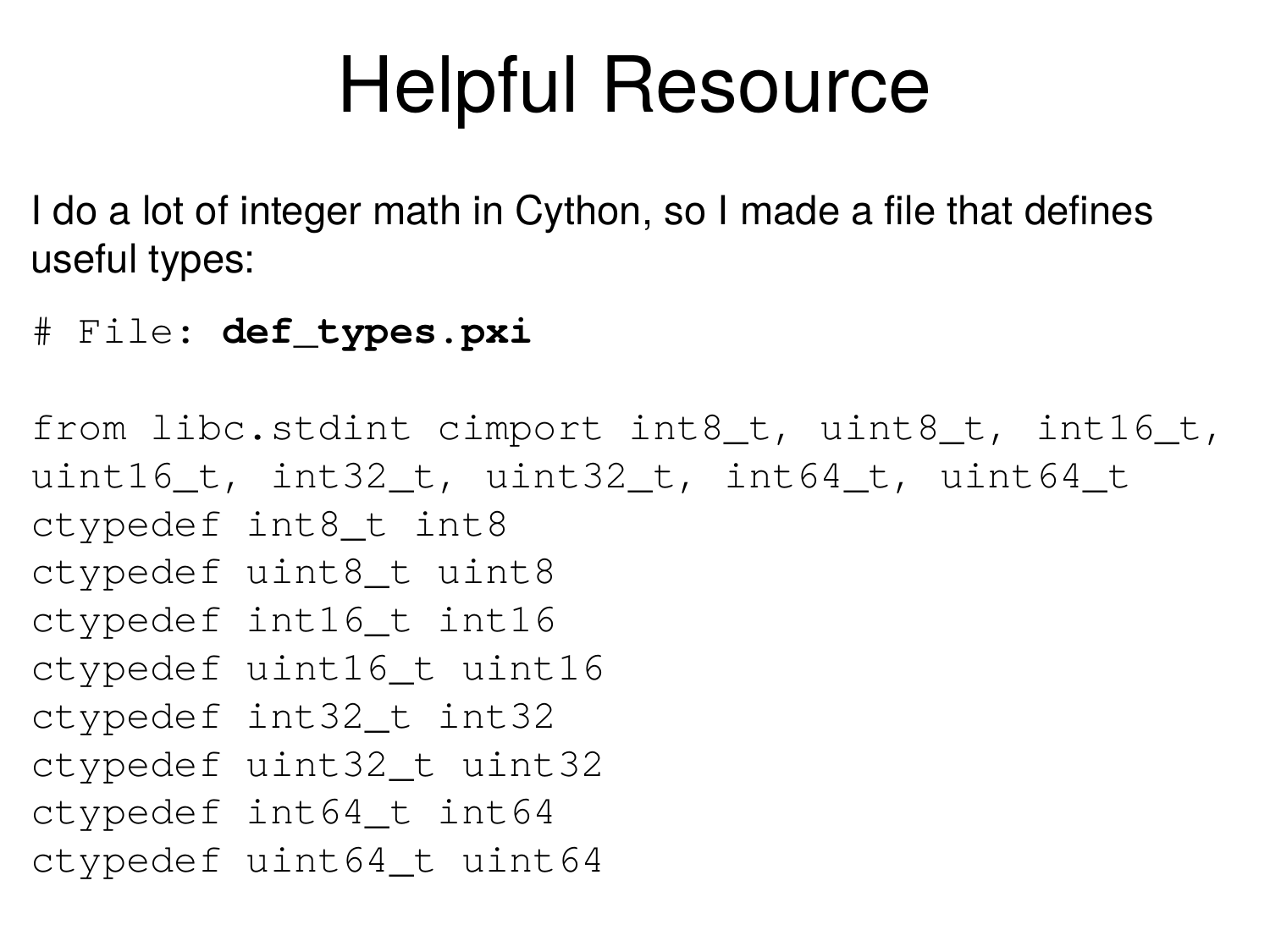

# Helpful Resource
I do a lot of integer math in Cython, so I made a file that defines useful types:
# File: def_types.pxi

from libc.stdint cimport int8_t, uint8_t, int16_t, uint16_t, int32_t, uint32_t, int64_t, uint64_t
ctypedef int8_t int8
ctypedef uint8_t uint8
ctypedef int16_t int16
ctypedef uint16_t uint16
ctypedef int32_t int32
ctypedef uint32_t uint32
ctypedef int64_t int64
ctypedef uint64_t uint64